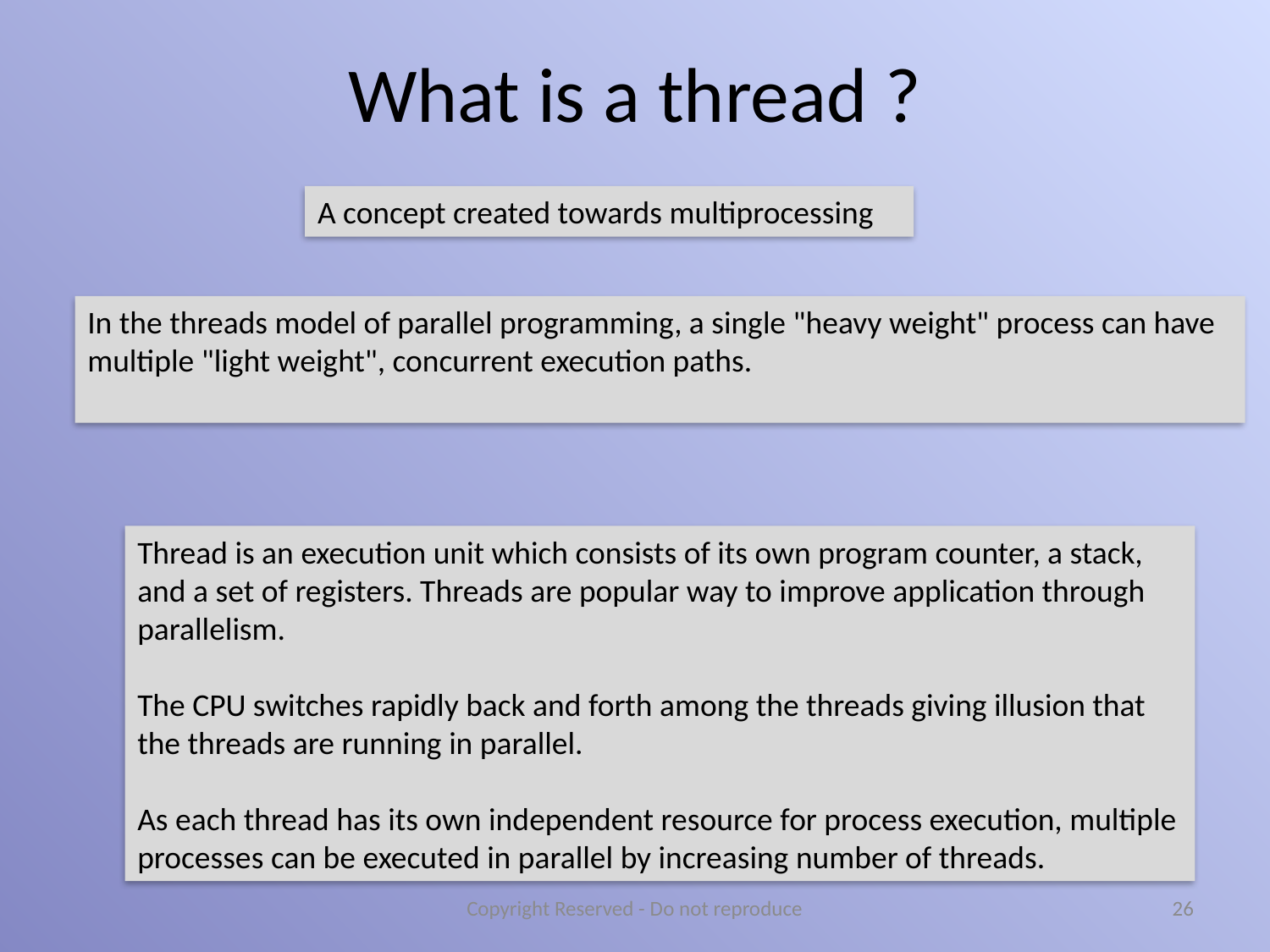

What is a thread ?
A concept created towards multiprocessing
In the threads model of parallel programming, a single "heavy weight" process can have multiple "light weight", concurrent execution paths.

Thread is an execution unit which consists of its own program counter, a stack, and a set of registers. Threads are popular way to improve application through parallelism.

The CPU switches rapidly back and forth among the threads giving illusion that the threads are running in parallel.

As each thread has its own independent resource for process execution, multiple processes can be executed in parallel by increasing number of threads.
Copyright Reserved - Do not reproduce
26